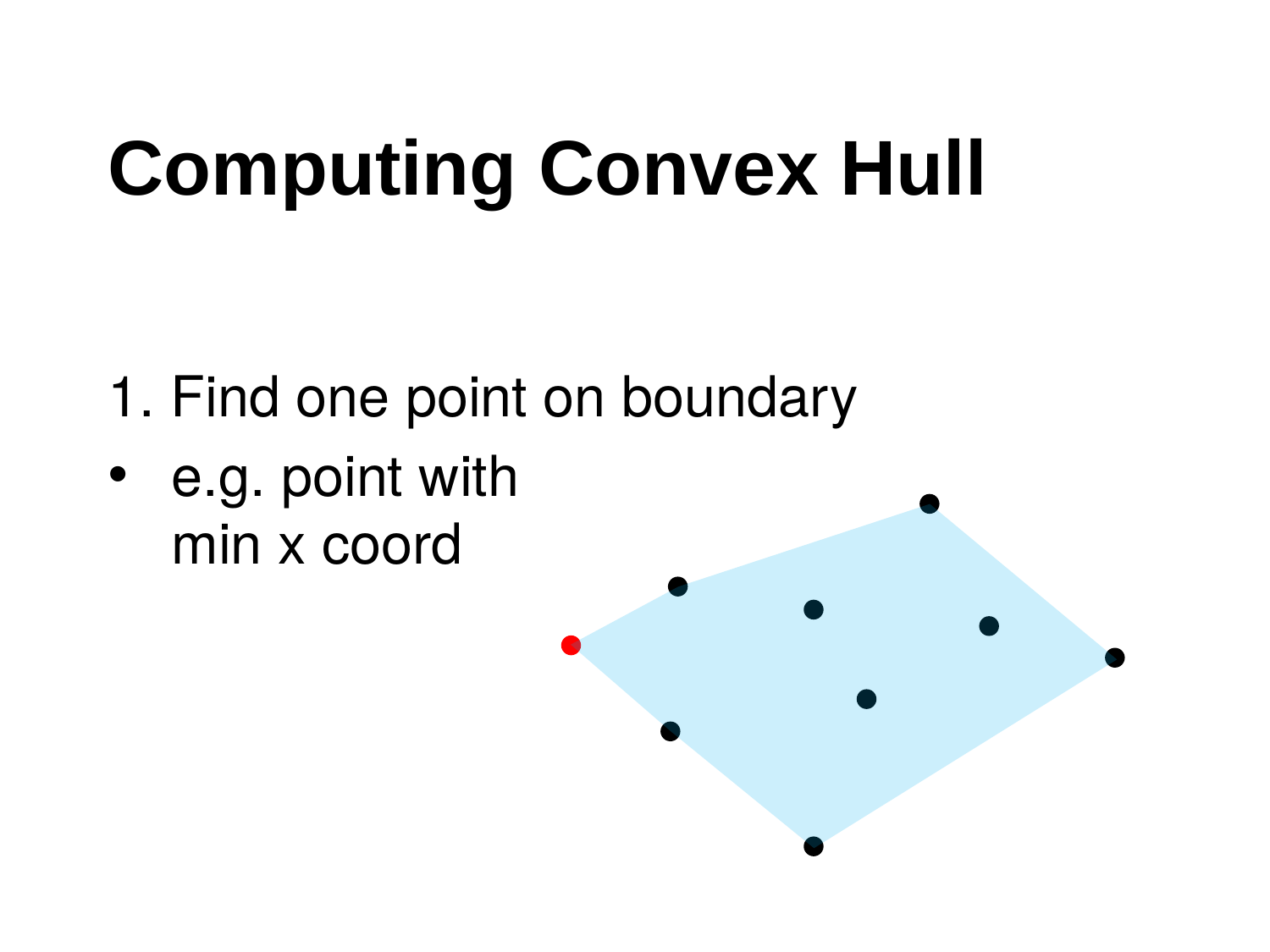

# Computing Convex Hull

1. Find one point on boundary
e.g. point with
min x coord